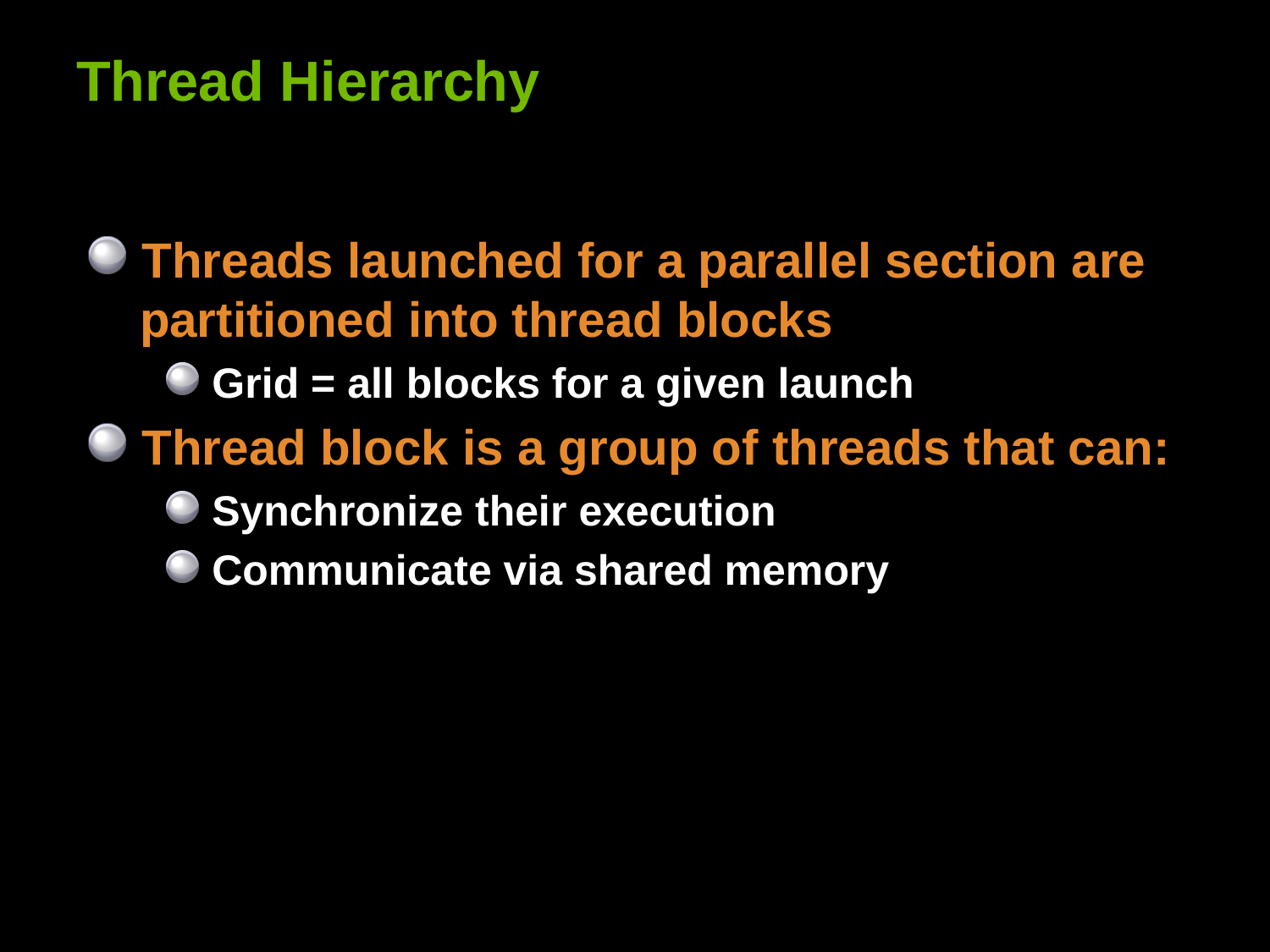

# Thread Hierarchy
Threads launched for a parallel section are partitioned into thread blocks
Grid = all blocks for a given launch
Thread block is a group of threads that can:
Synchronize their execution
Communicate via shared memory